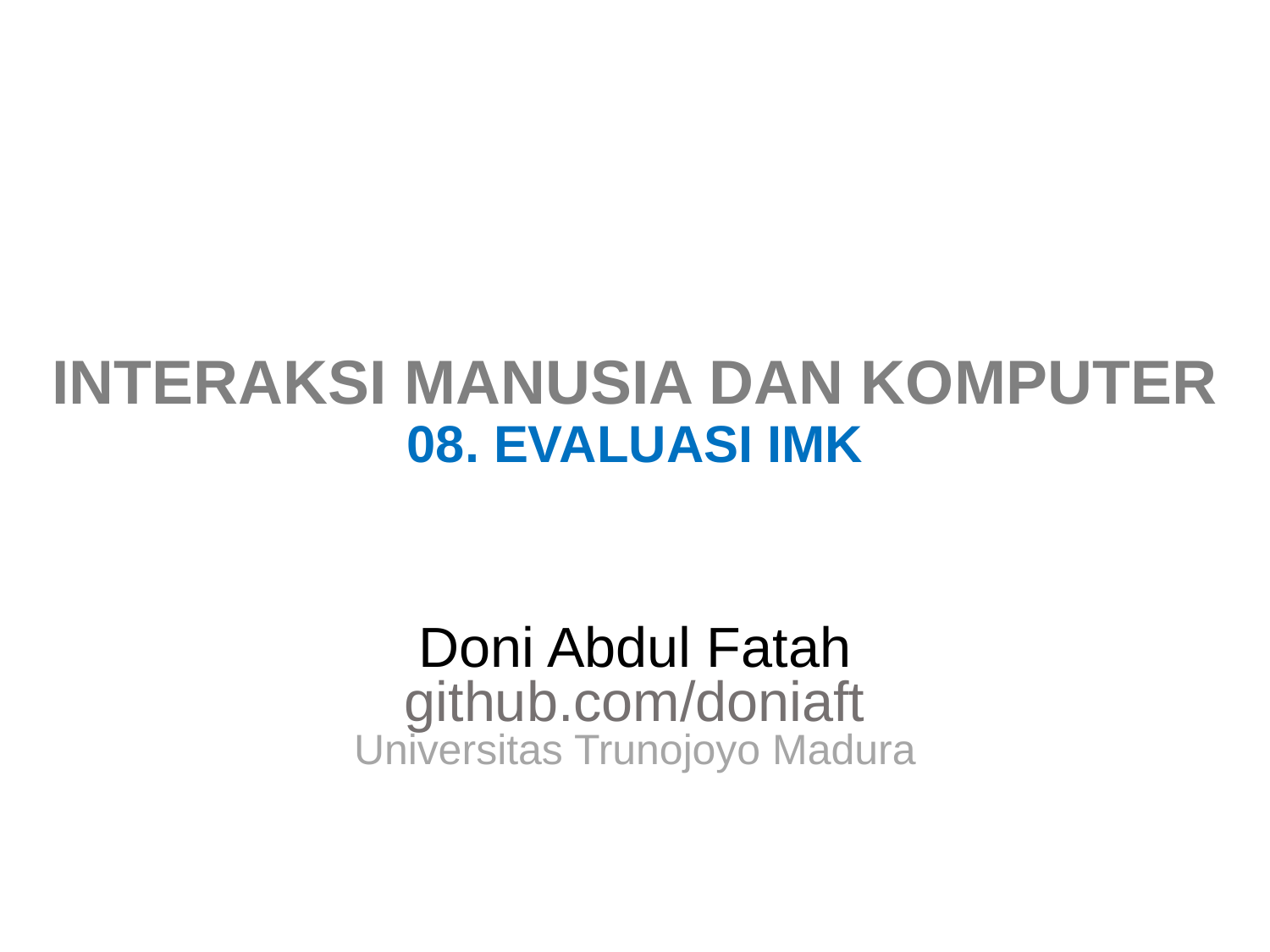

# INTERAKSI MANUSIA DAN KOMPUTER 08. EVALUASI IMK
Doni Abdul Fatah
github.com/doniaft
Universitas Trunojoyo Madura